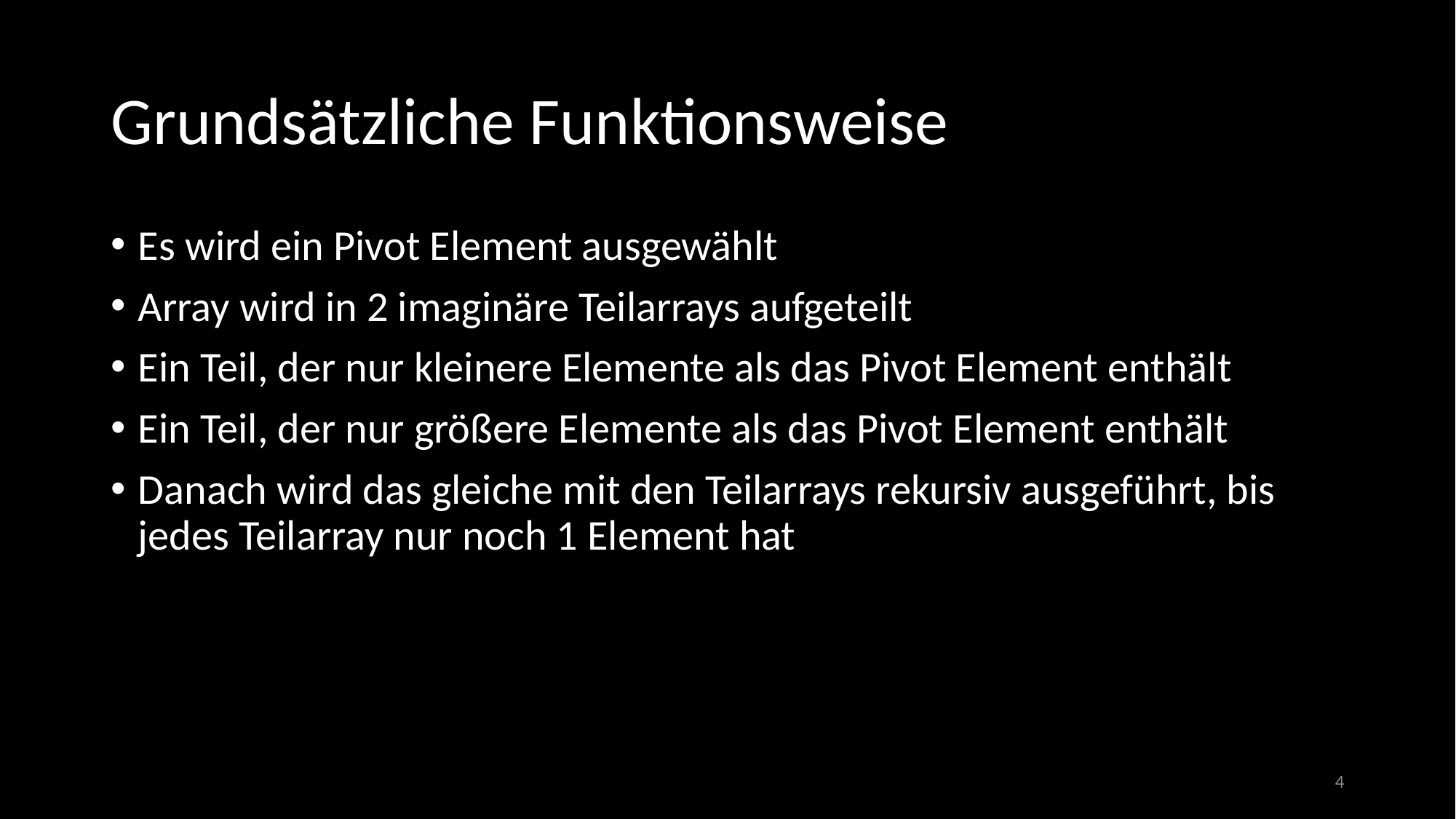

# Grundsätzliche Funktionsweise
Es wird ein Pivot Element ausgewählt
Array wird in 2 imaginäre Teilarrays aufgeteilt
Ein Teil, der nur kleinere Elemente als das Pivot Element enthält
Ein Teil, der nur größere Elemente als das Pivot Element enthält
Danach wird das gleiche mit den Teilarrays rekursiv ausgeführt, bis jedes Teilarray nur noch 1 Element hat
4